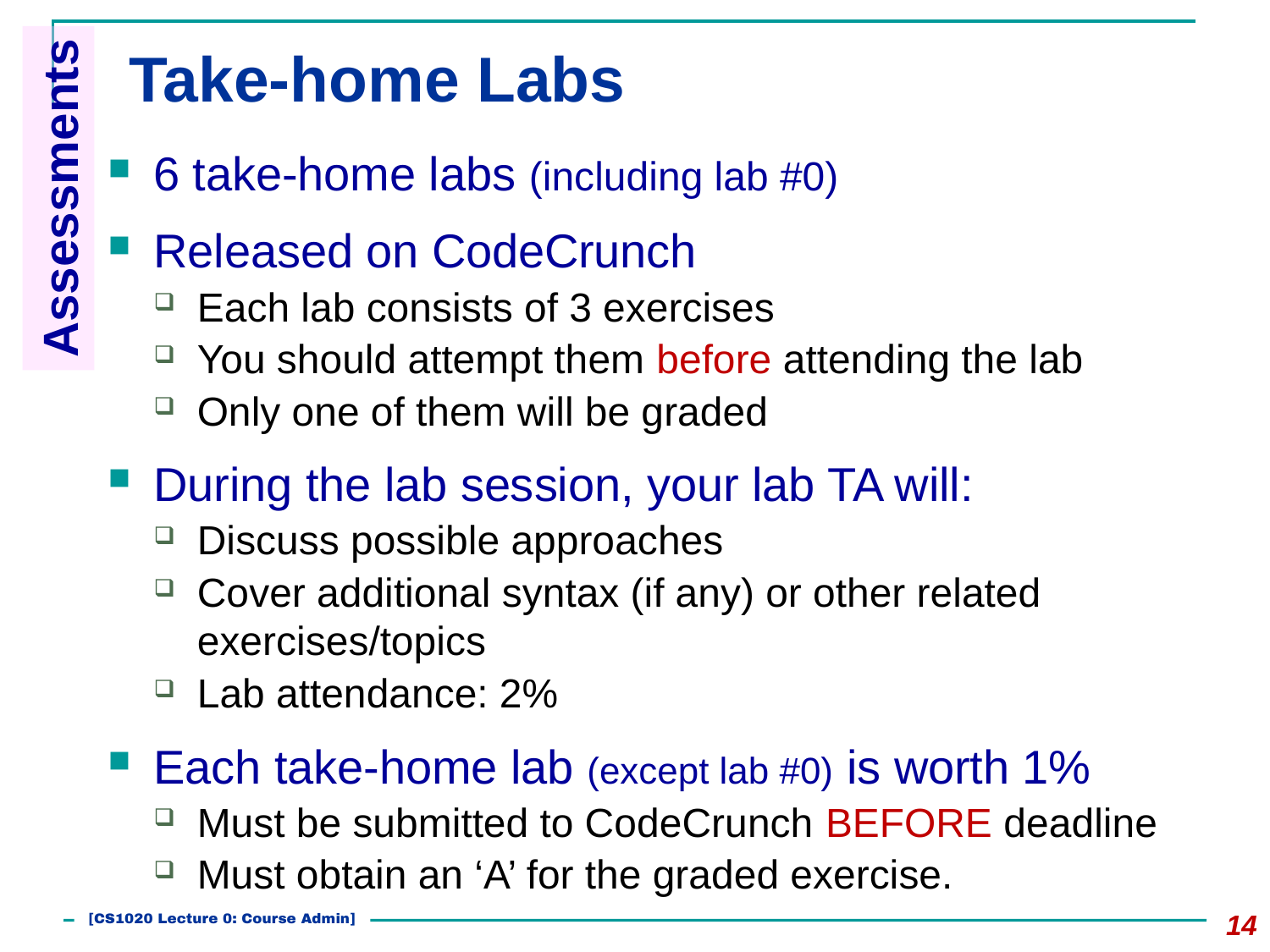

# Take-home Labs
6 take-home labs (including lab #0)
Released on CodeCrunch
Each lab consists of 3 exercises
You should attempt them before attending the lab
Only one of them will be graded
During the lab session, your lab TA will:
Discuss possible approaches
Cover additional syntax (if any) or other related exercises/topics
Lab attendance: 2%
Each take-home lab (except lab #0) is worth 1%
Must be submitted to CodeCrunch BEFORE deadline
Must obtain an ‘A’ for the graded exercise.
Assessments
14
[CS1020 Lecture 0: Course Admin]